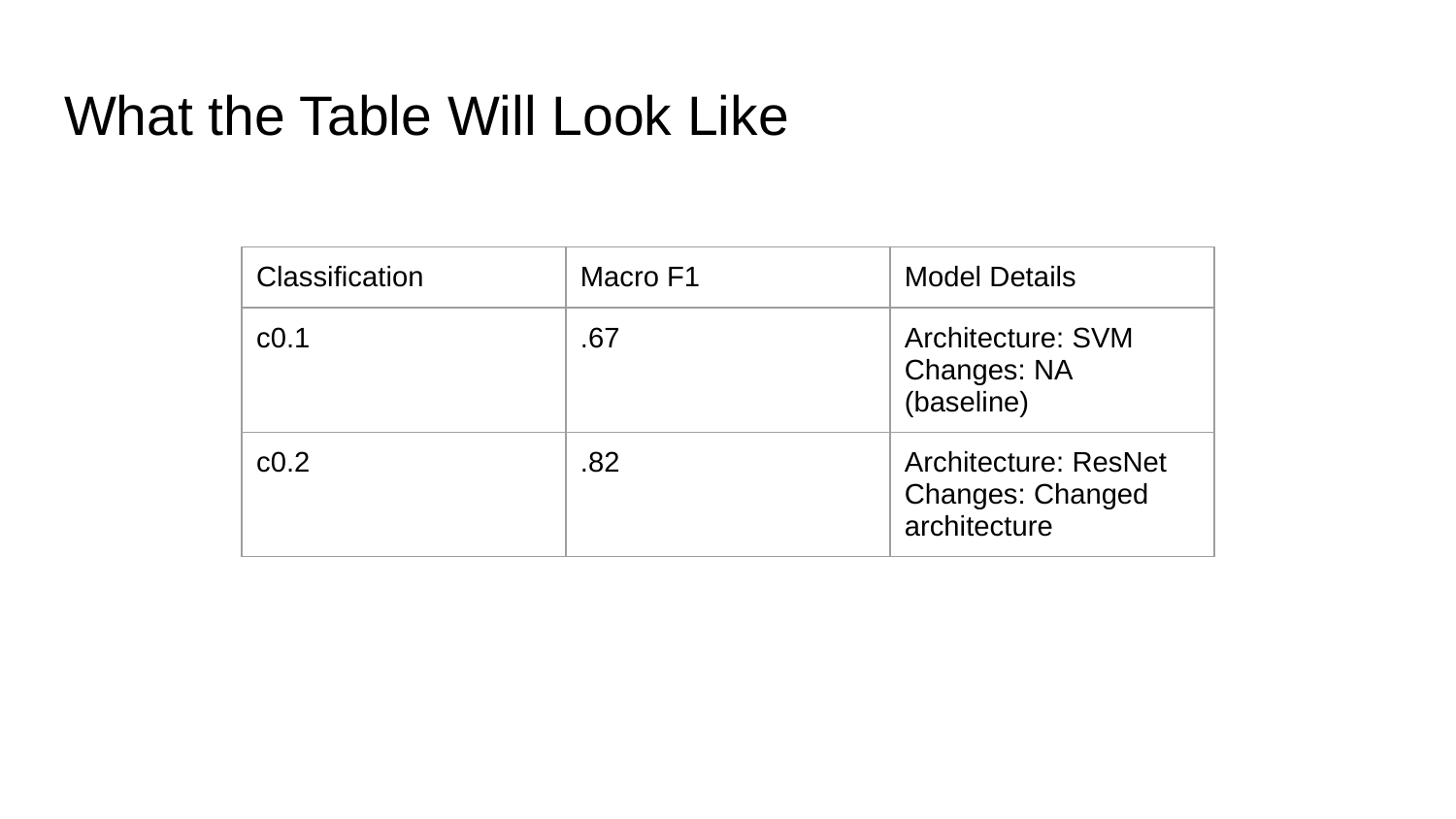

# What the Table Will Look Like
| Classification | Macro F1 | Model Details |
| --- | --- | --- |
| c0.1 | .67 | Architecture: SVM Changes: NA (baseline) |
| c0.2 | .82 | Architecture: ResNet Changes: Changed architecture |